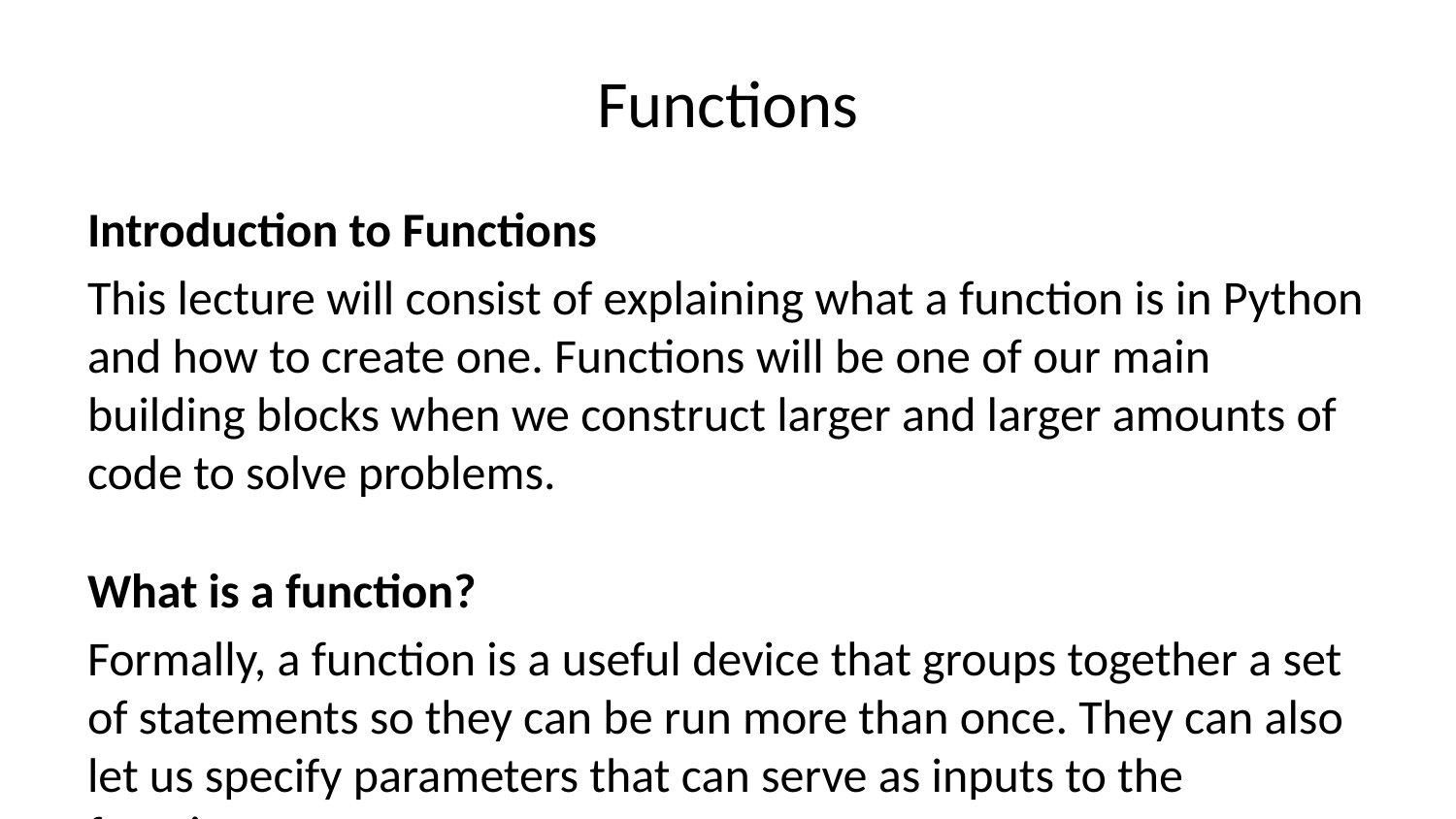

# Functions
Introduction to Functions
This lecture will consist of explaining what a function is in Python and how to create one. Functions will be one of our main building blocks when we construct larger and larger amounts of code to solve problems.
What is a function?
Formally, a function is a useful device that groups together a set of statements so they can be run more than once. They can also let us specify parameters that can serve as inputs to the functions.
On a more fundamental level, functions allow us to not have to repeatedly write the same code again and again. If you remember back to the lessons on strings and lists, remember that we used a function len() to get the length of a string. Since checking the length of a sequence is a common task you would want to write a function that can do this repeatedly at command.
Functions will be one of most basic levels of reusing code in Python, and it will also allow us to start thinking of program design (we will dive much deeper into the ideas of design when we learn about Object Oriented Programming).
Why even use functions?
Put simply, you should use functions when you plan on using a block of code multiple times. The function will allow you to call the same block of code without having to write it multiple times. This in turn will allow you to create more complex Python scripts. To really understand this though, we should actually write our own functions!
Function Topics
def keyword
simple example of a function
calling a function with ()
accepting parameters
print versus return
adding in logic inside a function
multiple returns inside a function
adding in loops inside a function
tuple unpacking
interactions between functions
def keyword
Let’s see how to build out a function’s syntax in Python. It has the following form:
def name_of_function(arg1,arg2):
    '''
    This is where the function's Document String (docstring) goes.
    When you call help() on your function it will be printed out.
    '''
    # Do stuff here
    # Return desired result
We begin with def then a space followed by the name of the function. Try to keep names relevant, for example len() is a good name for a length() function. Also be careful with names, you wouldn’t want to call a function the same name as a built-in function in Python (such as len).
Next come a pair of parentheses with a number of arguments separated by a comma. These arguments are the inputs for your function. You’ll be able to use these inputs in your function and reference them. After this you put a colon.
Now here is the important step, you must indent to begin the code inside your function correctly. Python makes use of whitespace to organize code. Lots of other programing languages do not do this, so keep that in mind.
Next you’ll see the docstring, this is where you write a basic description of the function. Using Jupyter and Jupyter Notebooks, you’ll be able to read these docstrings by pressing Shift+Tab after a function name. Docstrings are not necessary for simple functions, but it’s good practice to put them in so you or other people can easily understand the code you write.
After all this you begin writing the code you wish to execute.
The best way to learn functions is by going through examples. So let’s try to go through examples that relate back to the various objects and data structures we learned about before.
Simple example of a function
def say_hello():
    print('hello')
Calling a function with ()
Call the function:
say_hello()
hello
If you forget the parenthesis (), it will simply display the fact that say_hello is a function. Later on we will learn we can actually pass in functions into other functions! But for now, simply remember to call functions with ().
say_hello
<function __main__.say_hello>
Accepting parameters (arguments)
Let’s write a function that greets people with their name.
def greeting(name):
    print(f'Hello {name}')
greeting('Jose')
Hello Jose
Using return
So far we’ve only seen print() used, but if we actually want to save the resulting variable we need to use the return keyword.
Let’s see some example that use a return statement. return allows a function to return a result that can then be stored as a variable, or used in whatever manner a user wants.
Example: Addition function
def add_num(num1,num2):
    return num1+num2
add_num(4,5)
9
# Can also save as variable due to return result = add_num(4,5)
print(result)
9
What happens if we input two strings?
add_num('one','two')
'onetwo'
Very Common Question: “What is the difference between return and print?”
The return keyword allows you to actually save the result of the output of a function as a variable. The print() function simply displays the output to you, but doesn’t save it for future use. Let’s explore this in more detail
def print_result(a,b):
    print(a+b)
def return_result(a,b):
    return a+b
print_result(10,5)
15
# You won't see any output if you run this in a .py script return_result(10,5)
15
But what happens if we actually want to save this result for later use?
my_result = print_result(20,20)
40
my_result
type(my_result)
NoneType
Be careful! Notice how print_result() doesn’t let you actually save the result to a variable! It only prints it out, with print() returning None for the assignment!
my_result = return_result(20,20)
my_result
40
my_result + my_result
80